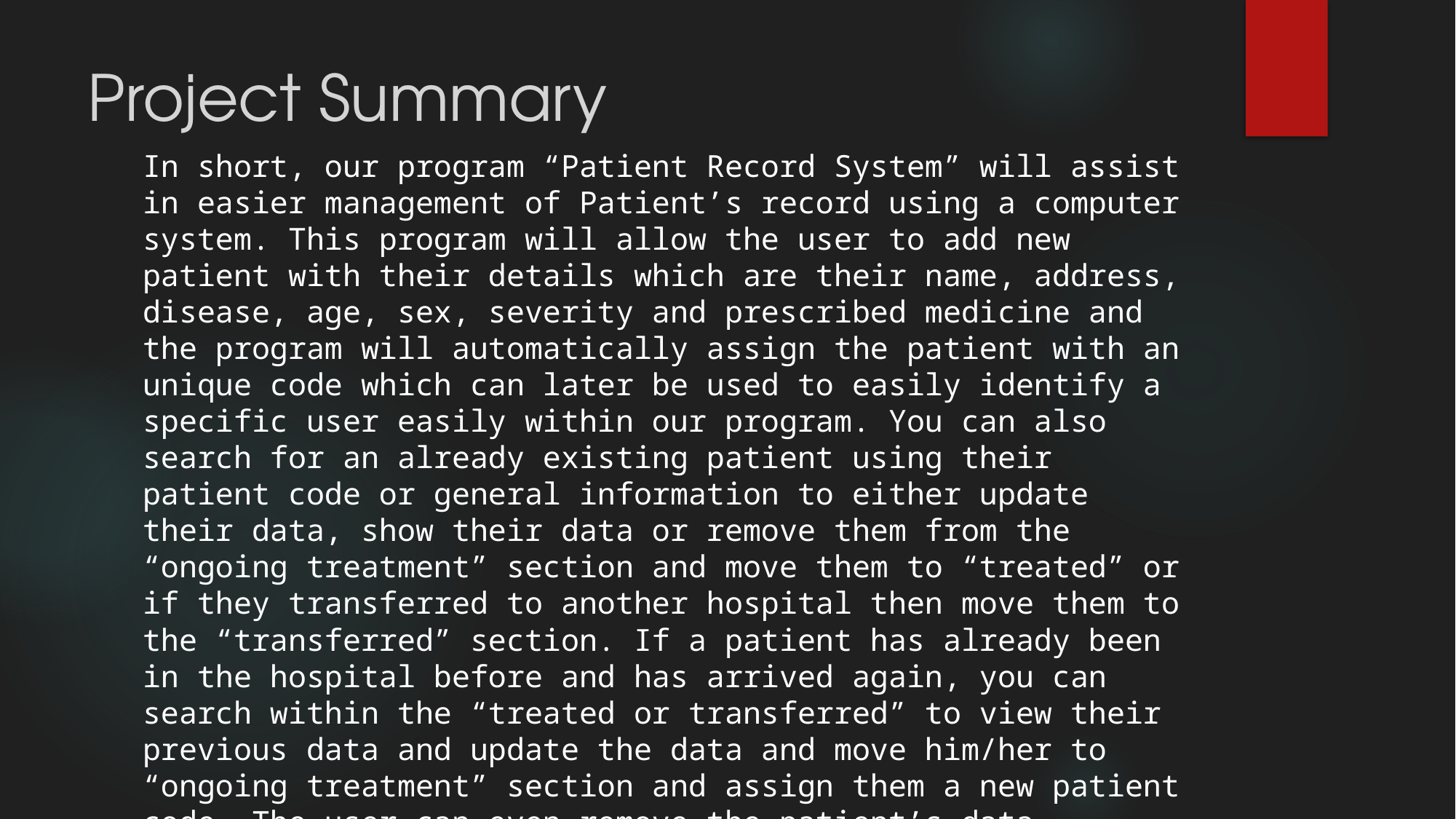

# Project Summary
In short, our program “Patient Record System” will assist in easier management of Patient’s record using a computer system. This program will allow the user to add new patient with their details which are their name, address, disease, age, sex, severity and prescribed medicine and the program will automatically assign the patient with an unique code which can later be used to easily identify a specific user easily within our program. You can also search for an already existing patient using their patient code or general information to either update their data, show their data or remove them from the “ongoing treatment” section and move them to “treated” or if they transferred to another hospital then move them to the “transferred” section. If a patient has already been in the hospital before and has arrived again, you can search within the “treated or transferred” to view their previous data and update the data and move him/her to “ongoing treatment” section and assign them a new patient code. The user can even remove the patient’s data.